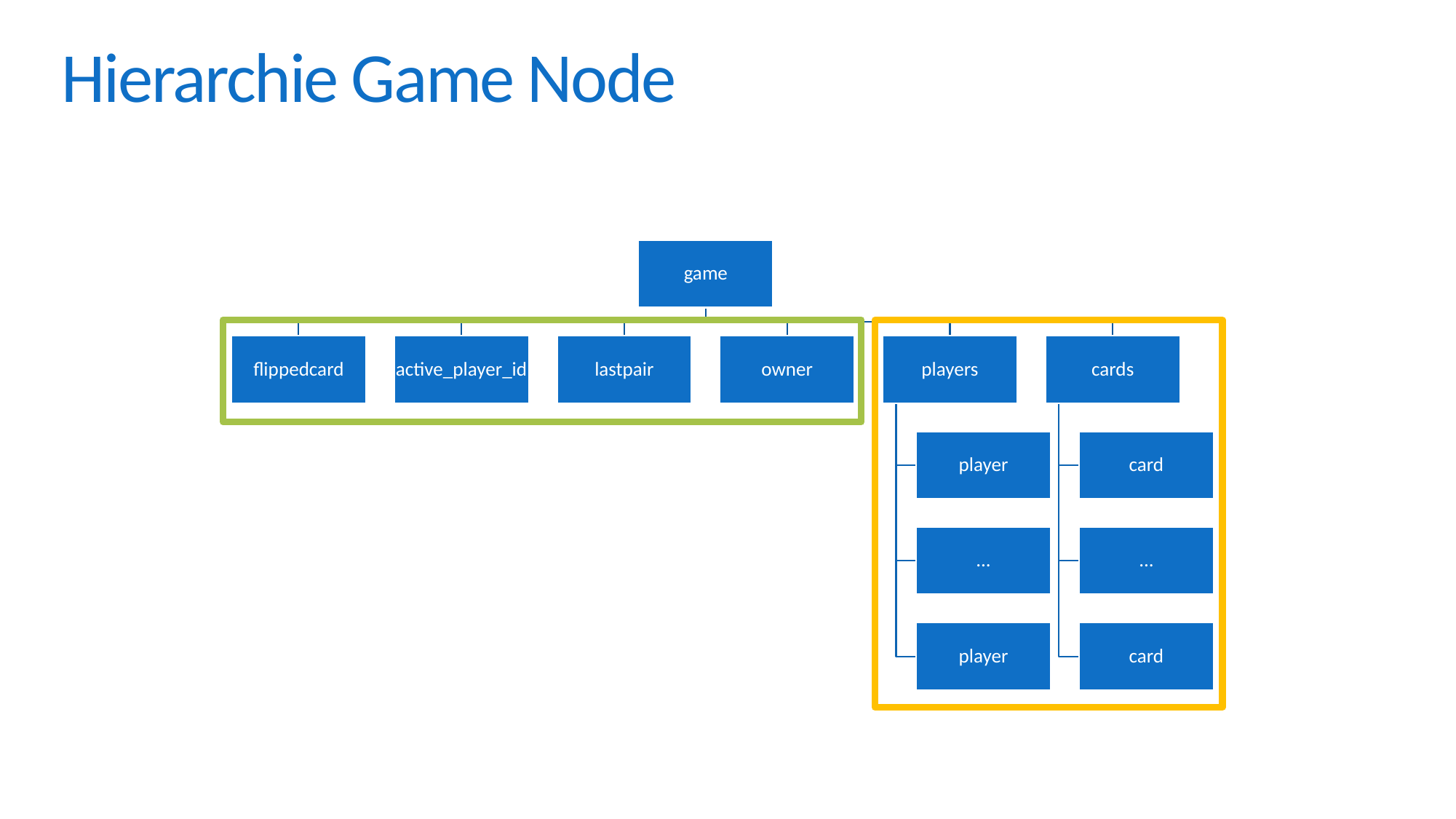

# Hierarchie Game Node
game
flippedcard
active_player_id
lastpair
owner
players
player
...
player
cards
card
...
card